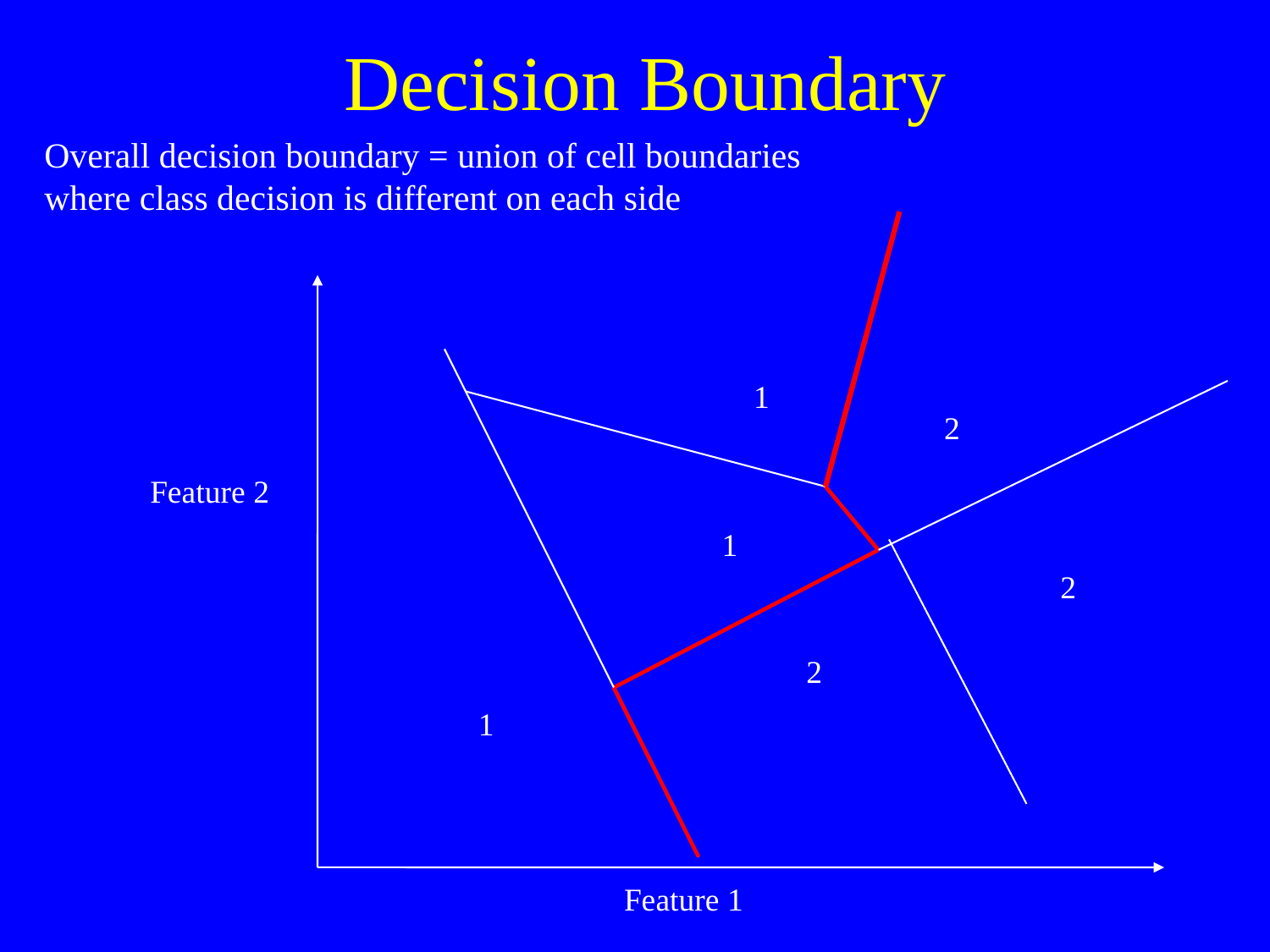

# Decision Boundary
Overall decision boundary = union of cell boundaries where class decision is different on each side

1

2
Feature 2

1

2
2

1

Feature 1